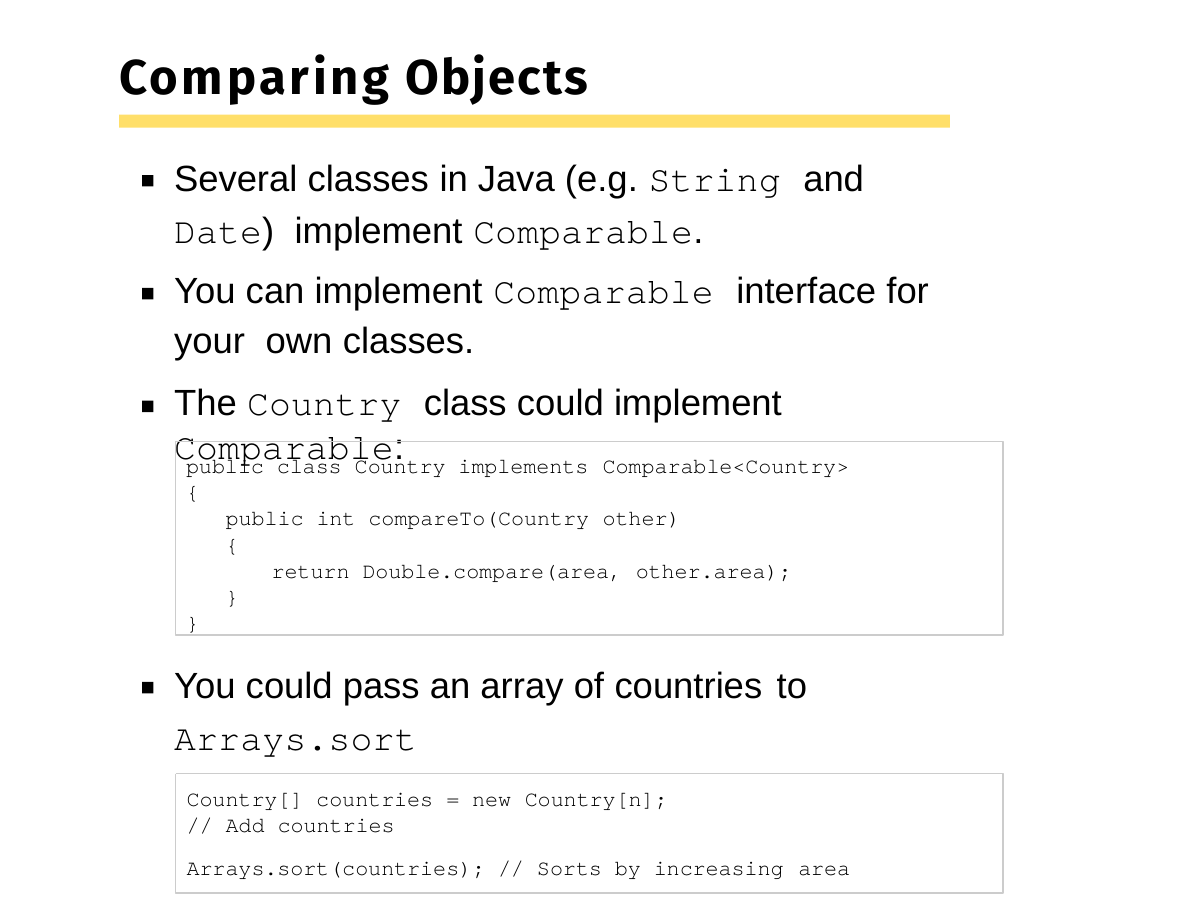

# Comparing Objects

Several classes in Java (e.g. String and Date)  implement Comparable.
You can implement Comparable interface for your  own classes.
The Country class could implement Comparable:

public class Country implements Comparable<Country>
{
public int compareTo(Country other)
{
return Double.compare(area, other.area);
}
}
You could pass an array of countries to
Arrays.sort

Country[] countries = new Country[n];
// Add countries

Arrays.sort(countries); // Sorts by increasing area